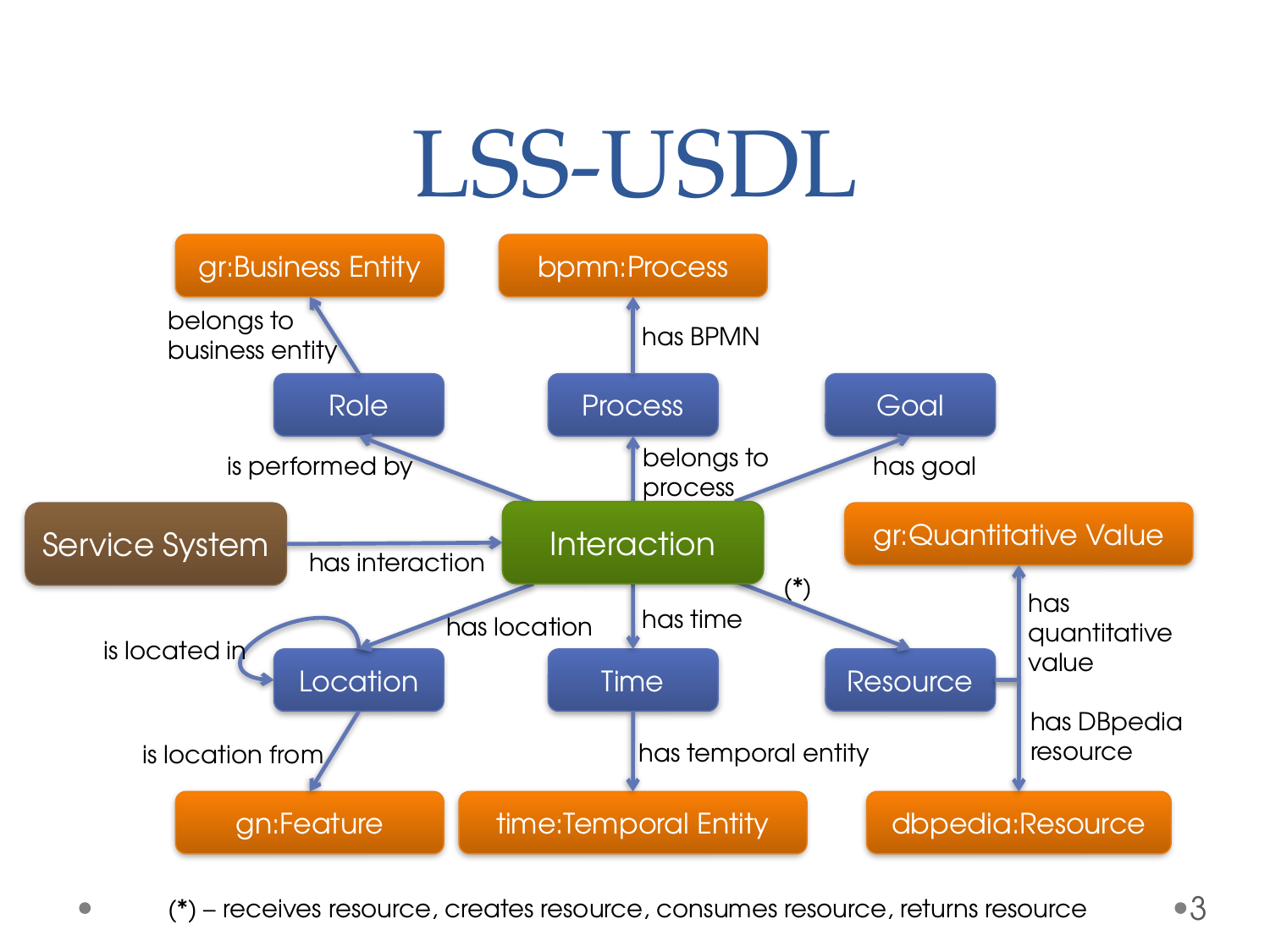

# LSS-USDL
gr:Business Entity
bpmn:Process
belongs to business entity
has BPMN
Role
Process
Goal
belongs to process
is performed by
has goal
Interaction
gr:Quantitative Value
Service System
has interaction
(*)
has quantitative value
has time
has location
is located in
Location
Time
Resource
has DBpedia resource
has temporal entity
is location from
gn:Feature
time:Temporal Entity
dbpedia:Resource
(*) – receives resource, creates resource, consumes resource, returns resource
3